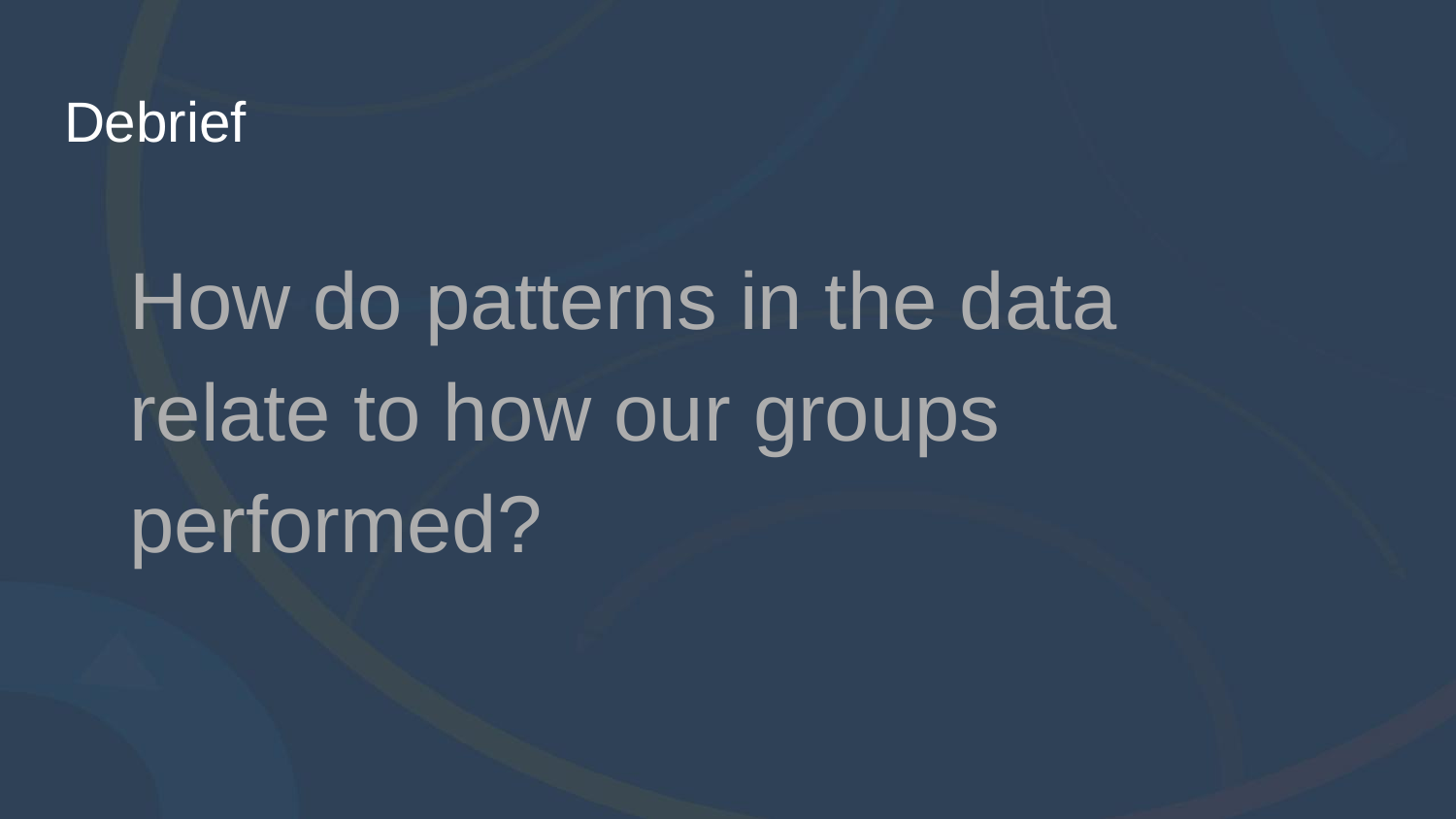

# Debrief
How do patterns in the data relate to how our groups performed?